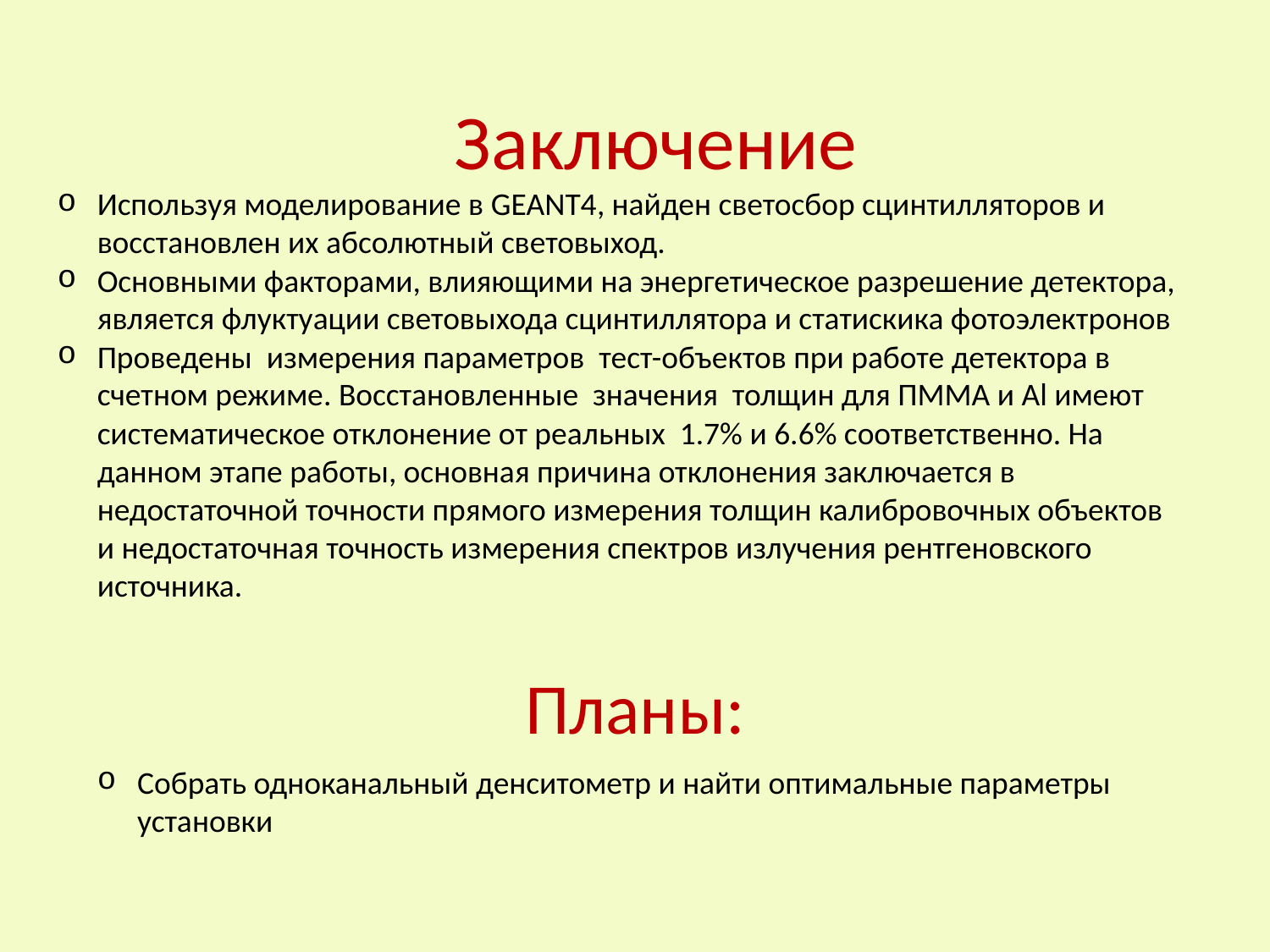

Заключение
Используя моделирование в GEANT4, найден светосбор сцинтилляторов и восстановлен их абсолютный световыход.
Основными факторами, влияющими на энергетическое разрешение детектора, является флуктуации световыхода сцинтиллятора и статискика фотоэлектронов
Проведены  измерения параметров  тест-объектов при работе детектора в счетном режиме. Восстановленные  значения  толщин для ПММА и Al имеют систематическое отклонение от реальных  1.7% и 6.6% соответственно. На данном этапе работы, основная причина отклонения заключается в недостаточной точности прямого измерения толщин калибровочных объектов и недостаточная точность измерения спектров излучения рентгеновского источника.
# Планы:
Собрать одноканальный денситометр и найти оптимальные параметры установки